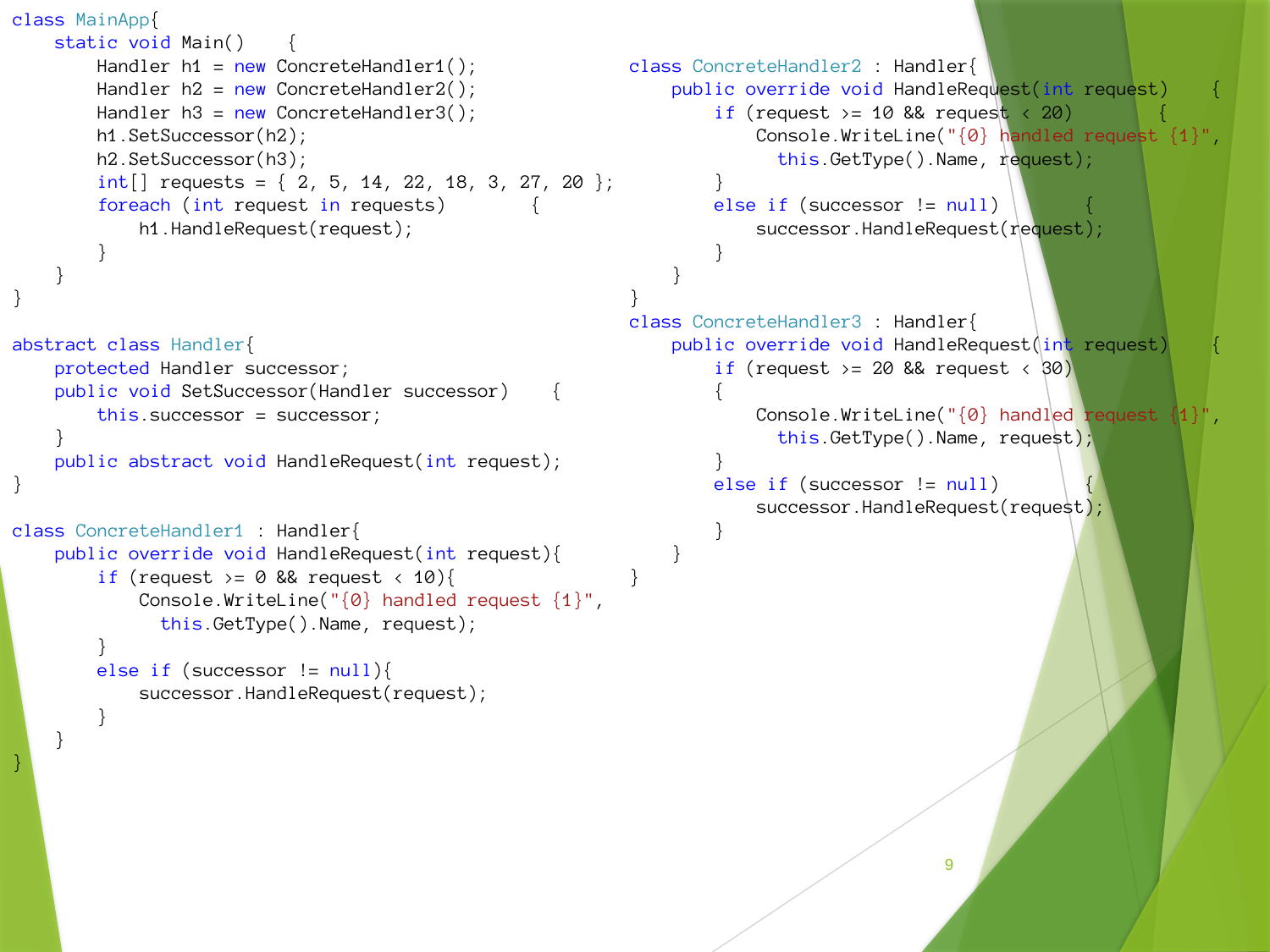

class MainApp{
    static void Main()    {
        Handler h1 = new ConcreteHandler1();
        Handler h2 = new ConcreteHandler2();
        Handler h3 = new ConcreteHandler3();
        h1.SetSuccessor(h2);
        h2.SetSuccessor(h3);
        int[] requests = { 2, 5, 14, 22, 18, 3, 27, 20 };
        foreach (int request in requests)        {
            h1.HandleRequest(request);
        }
    }
}

abstract class Handler{
    protected Handler successor;
    public void SetSuccessor(Handler successor)    {
        this.successor = successor;
    }
    public abstract void HandleRequest(int request);
}

class ConcreteHandler1 : Handler{
    public override void HandleRequest(int request){
        if (request >= 0 && request < 10){
            Console.WriteLine("{0} handled request {1}",
              this.GetType().Name, request);
        }
        else if (successor != null){
            successor.HandleRequest(request);
        }
    }
}

class ConcreteHandler2 : Handler{
    public override void HandleRequest(int request)    {
        if (request >= 10 && request < 20)        {
            Console.WriteLine("{0} handled request {1}",
              this.GetType().Name, request);
        }
        else if (successor != null)        {
            successor.HandleRequest(request);
        }
    }
}
class ConcreteHandler3 : Handler{
    public override void HandleRequest(int request)    {
        if (request >= 20 && request < 30)
        {
            Console.WriteLine("{0} handled request {1}",
              this.GetType().Name, request);
        }
        else if (successor != null)        {
            successor.HandleRequest(request);
        }
    }
}
9